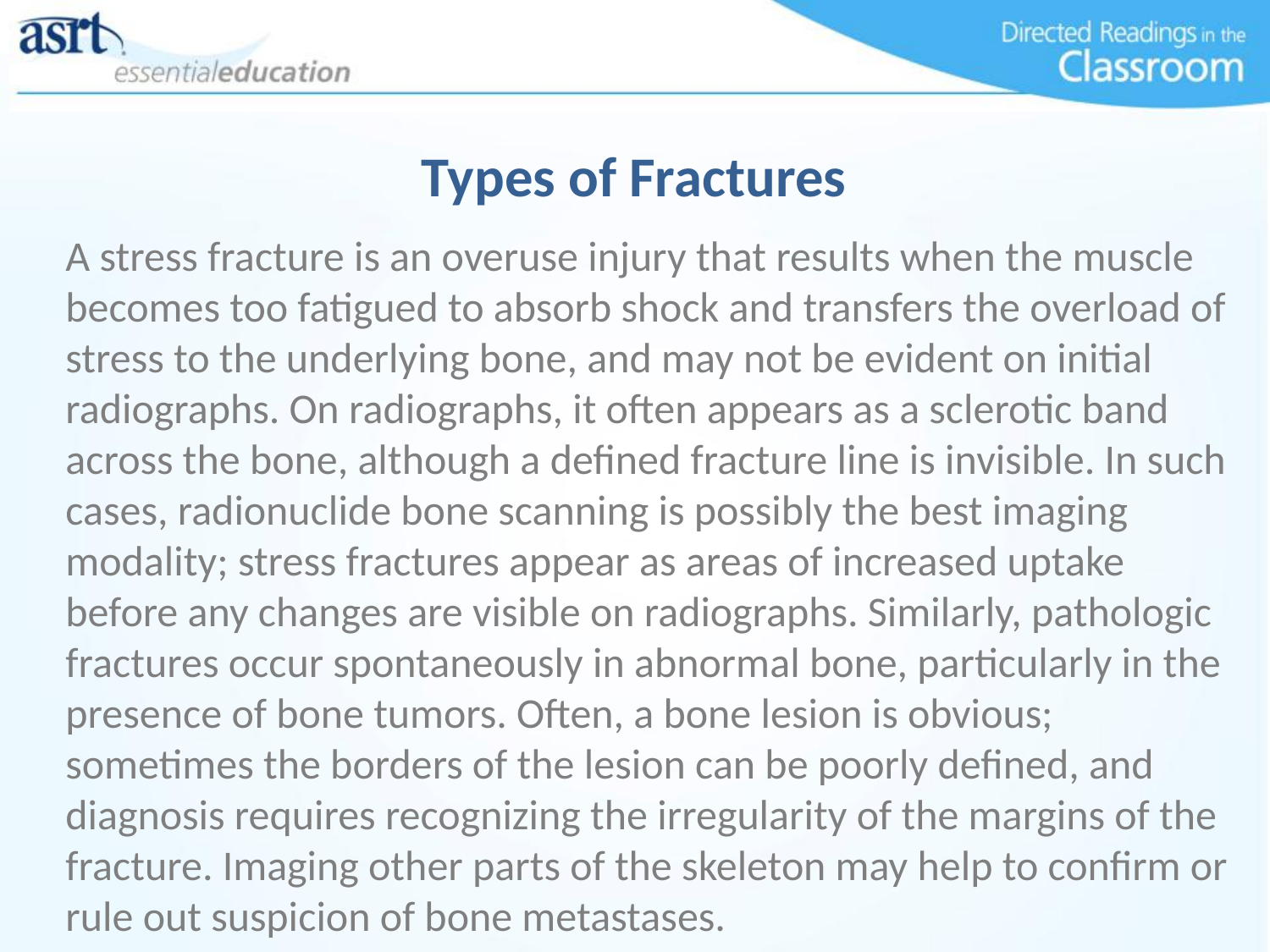

# Types of Fractures
A stress fracture is an overuse injury that results when the muscle becomes too fatigued to absorb shock and transfers the overload of stress to the underlying bone, and may not be evident on initial radiographs. On radiographs, it often appears as a sclerotic band across the bone, although a defined fracture line is invisible. In such cases, radionuclide bone scanning is possibly the best imaging modality; stress fractures appear as areas of increased uptake before any changes are visible on radiographs. Similarly, pathologic fractures occur spontaneously in abnormal bone, particularly in the presence of bone tumors. Often, a bone lesion is obvious; sometimes the borders of the lesion can be poorly defined, and diagnosis requires recognizing the irregularity of the margins of the fracture. Imaging other parts of the skeleton may help to confirm or rule out suspicion of bone metastases.